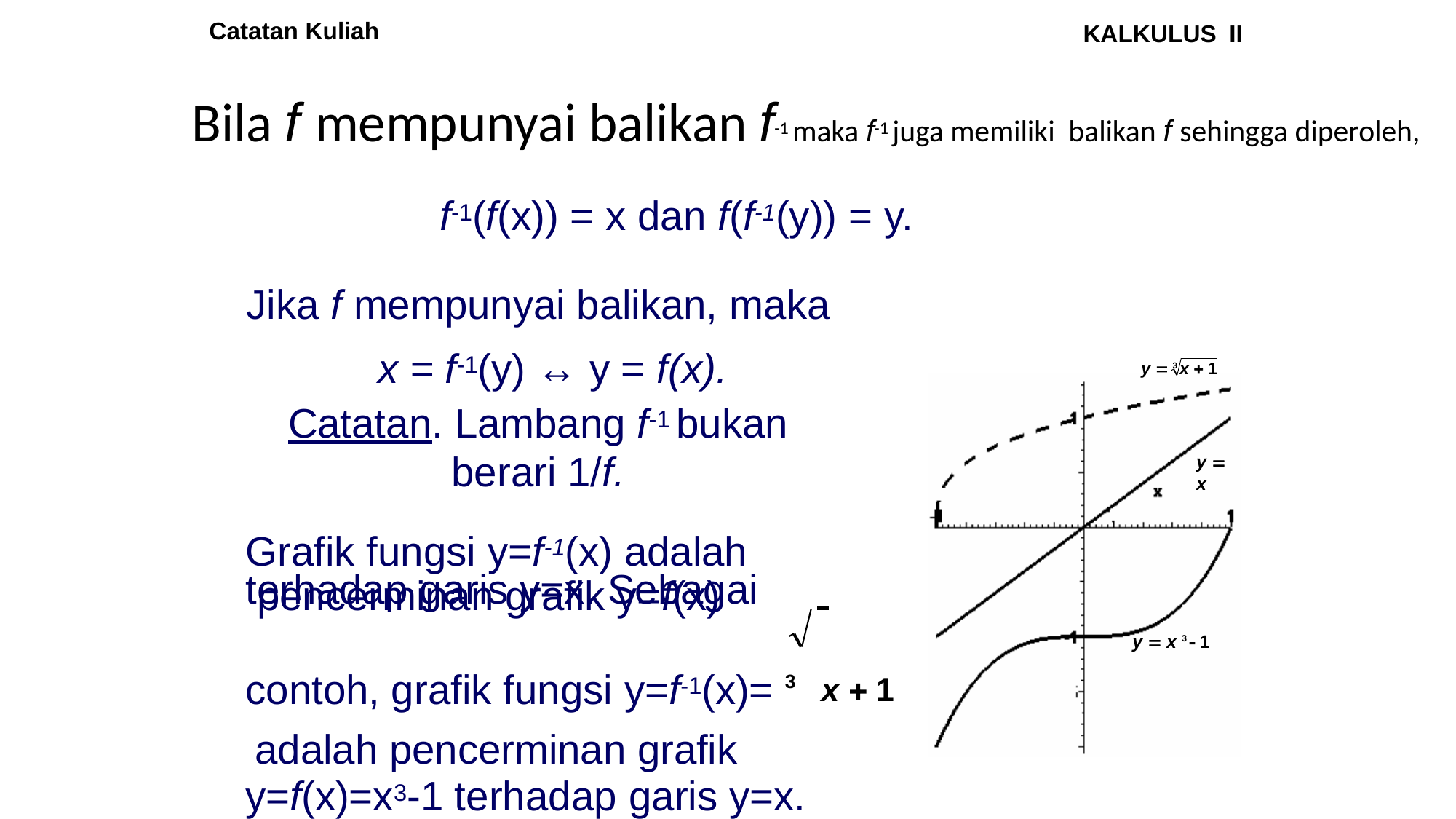

Catatan Kuliah
KALKULUS II
# Bila f mempunyai balikan f-1 maka f-1 juga memiliki  balikan f sehingga diperoleh,
f-1(f(x)) = x dan f(f-1(y)) = y.
Jika f mempunyai balikan, maka
x = f-1(y) ↔ y = f(x).
Catatan. Lambang f-1 bukan berari 1/f.
Grafik fungsi y=f-1(x) adalah  pencerminan grafik y=f(x)
y = 3 x + 1

y = x
terhadap garis y=x. Sebagai 	 	   contoh, grafik fungsi y=f-1(x)= 3		x + 1  adalah pencerminan grafik  y=f(x)=x3-1 terhadap garis y=x.

y = x 3 − 1